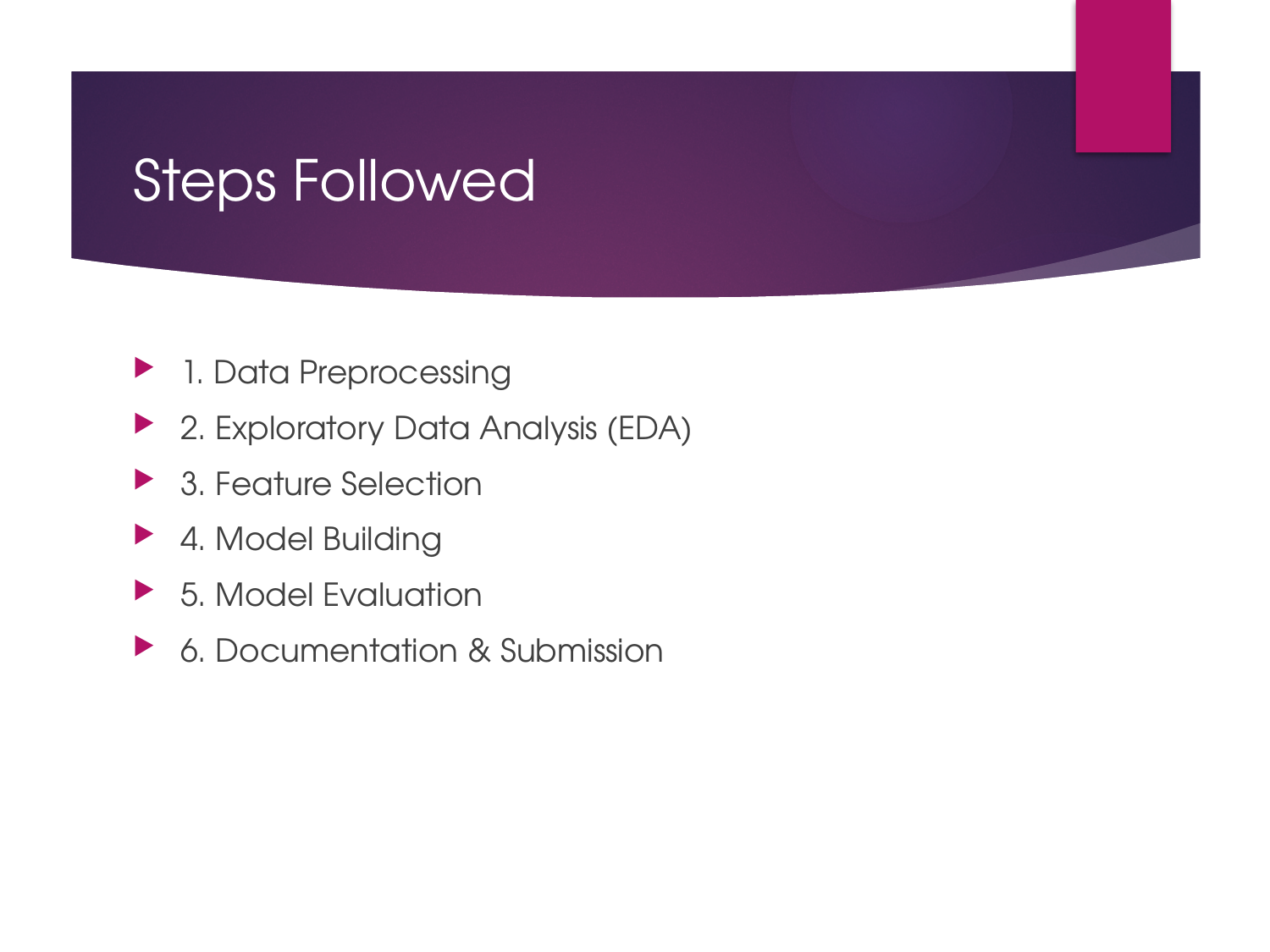

# Steps Followed
1. Data Preprocessing
2. Exploratory Data Analysis (EDA)
3. Feature Selection
4. Model Building
5. Model Evaluation
6. Documentation & Submission